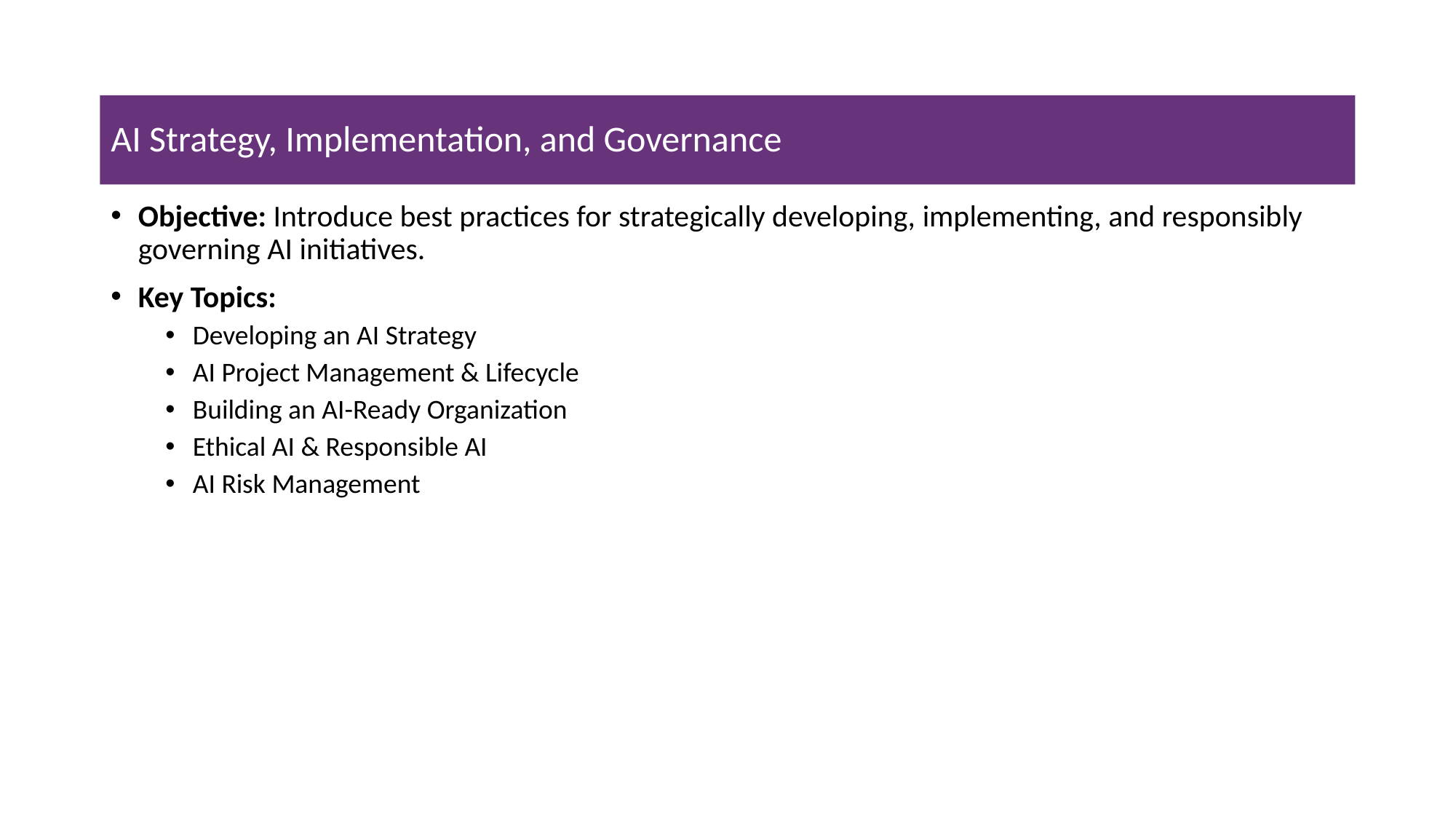

# AI Strategy, Implementation, and Governance
Objective: Introduce best practices for strategically developing, implementing, and responsibly governing AI initiatives.
Key Topics:
Developing an AI Strategy
AI Project Management & Lifecycle
Building an AI-Ready Organization
Ethical AI & Responsible AI
AI Risk Management